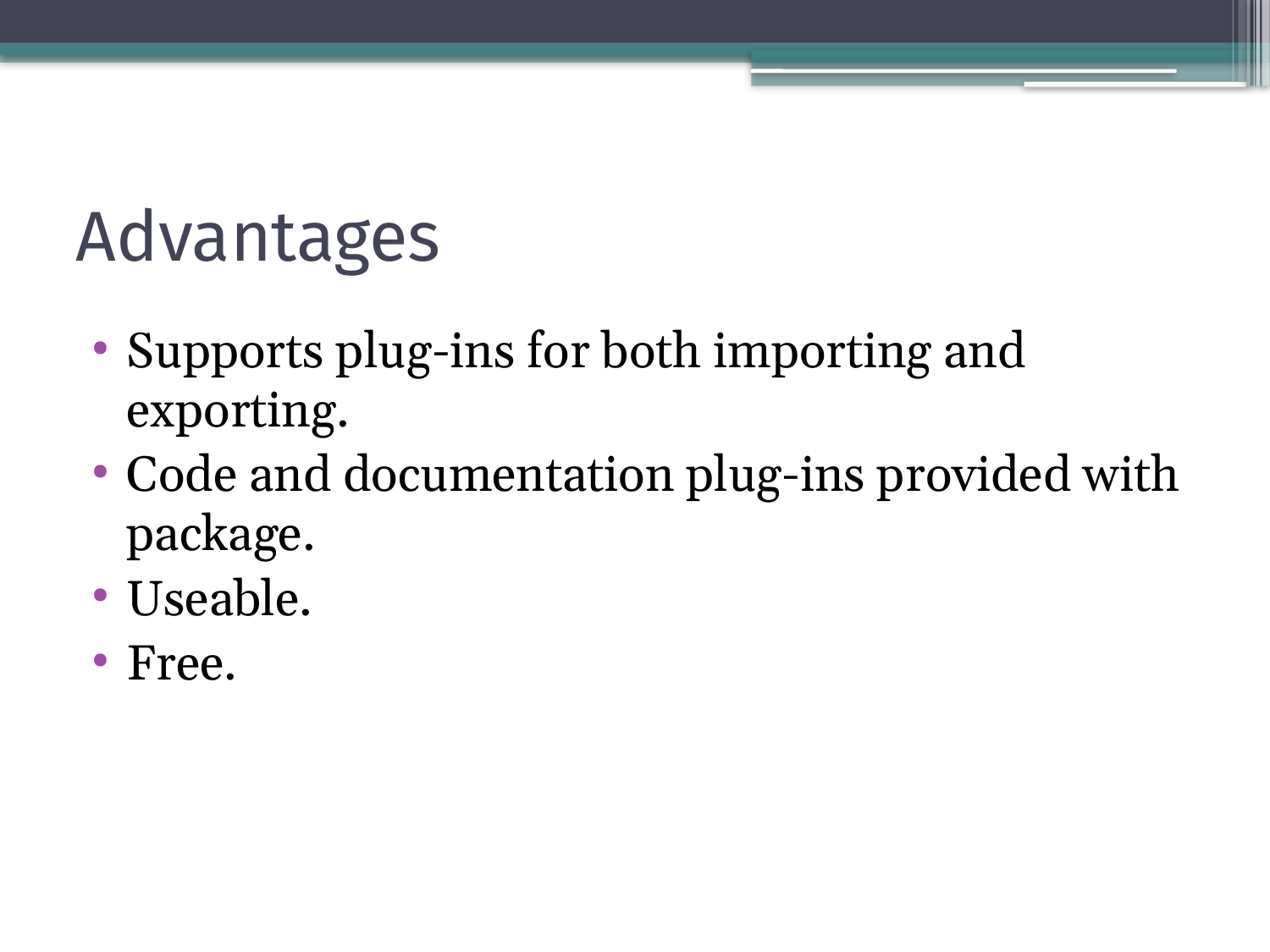

# Advantages
Supports plug-ins for both importing and exporting.
Code and documentation plug-ins provided with package.
Useable.
Free.